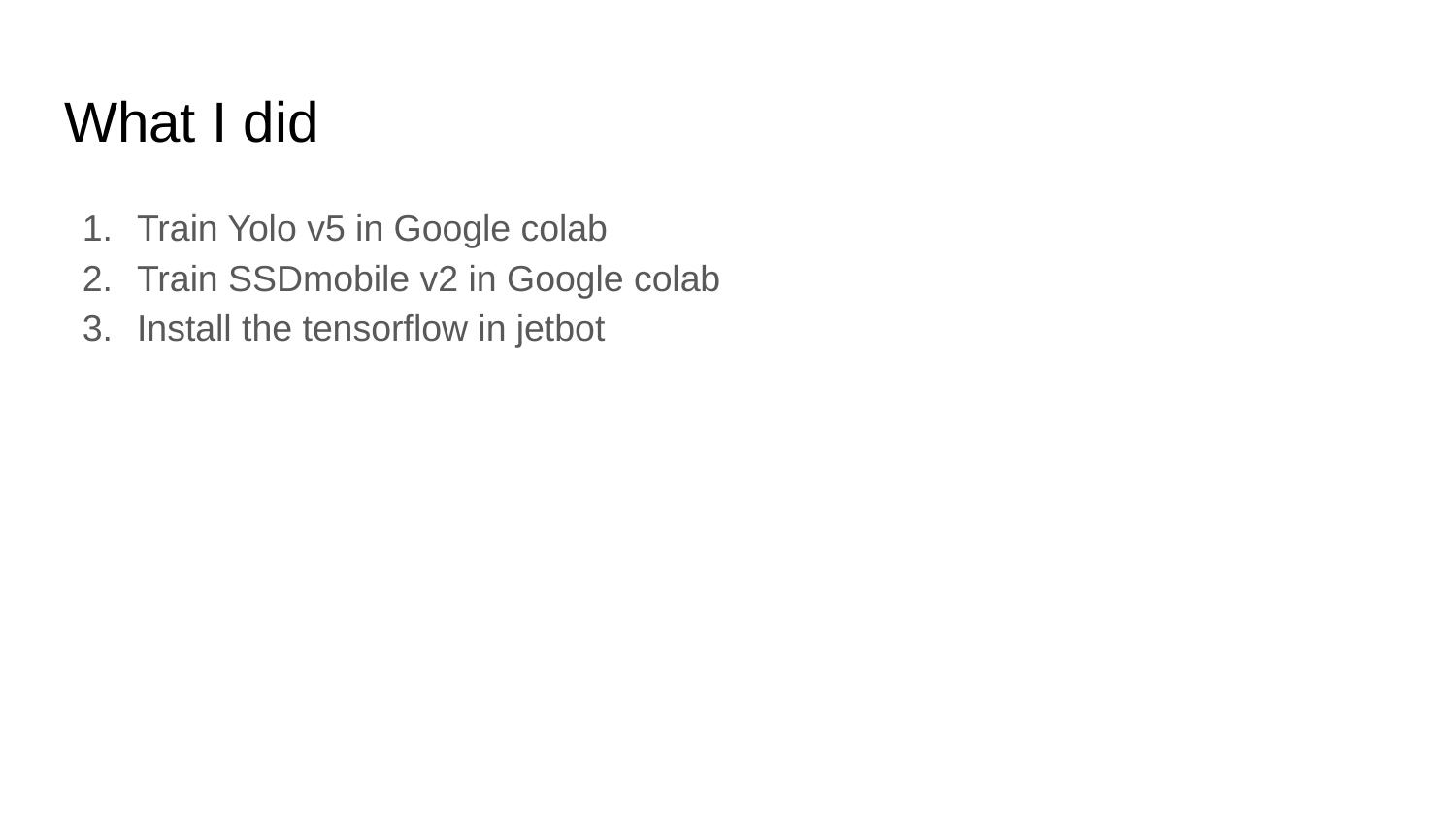

# What I did
Train Yolo v5 in Google colab
Train SSDmobile v2 in Google colab
Install the tensorflow in jetbot